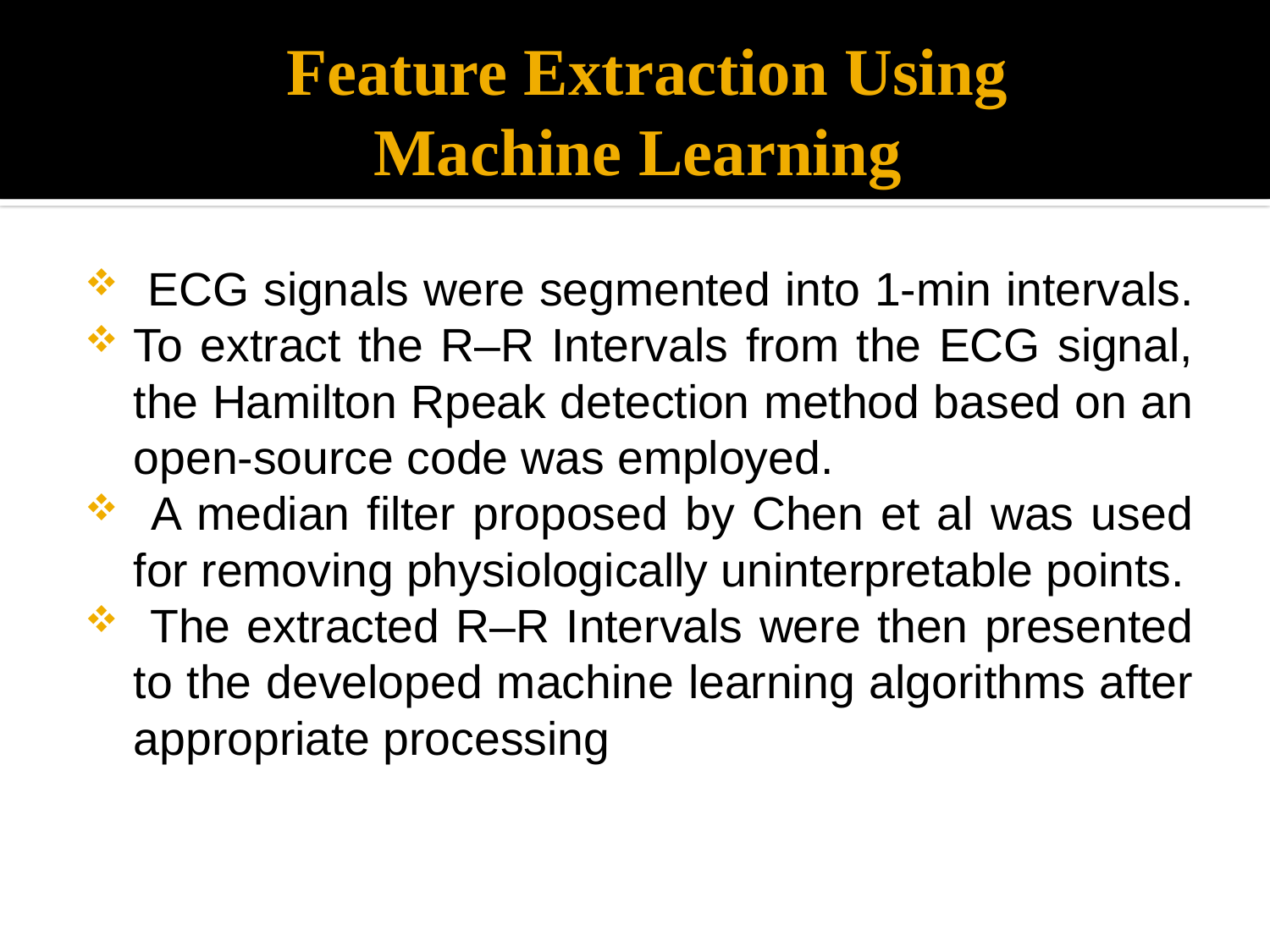

# Feature Extraction Using Machine Learning
 ECG signals were segmented into 1-min intervals.
To extract the R–R Intervals from the ECG signal, the Hamilton Rpeak detection method based on an open-source code was employed.
 A median filter proposed by Chen et al was used for removing physiologically uninterpretable points.
 The extracted R–R Intervals were then presented to the developed machine learning algorithms after appropriate processing